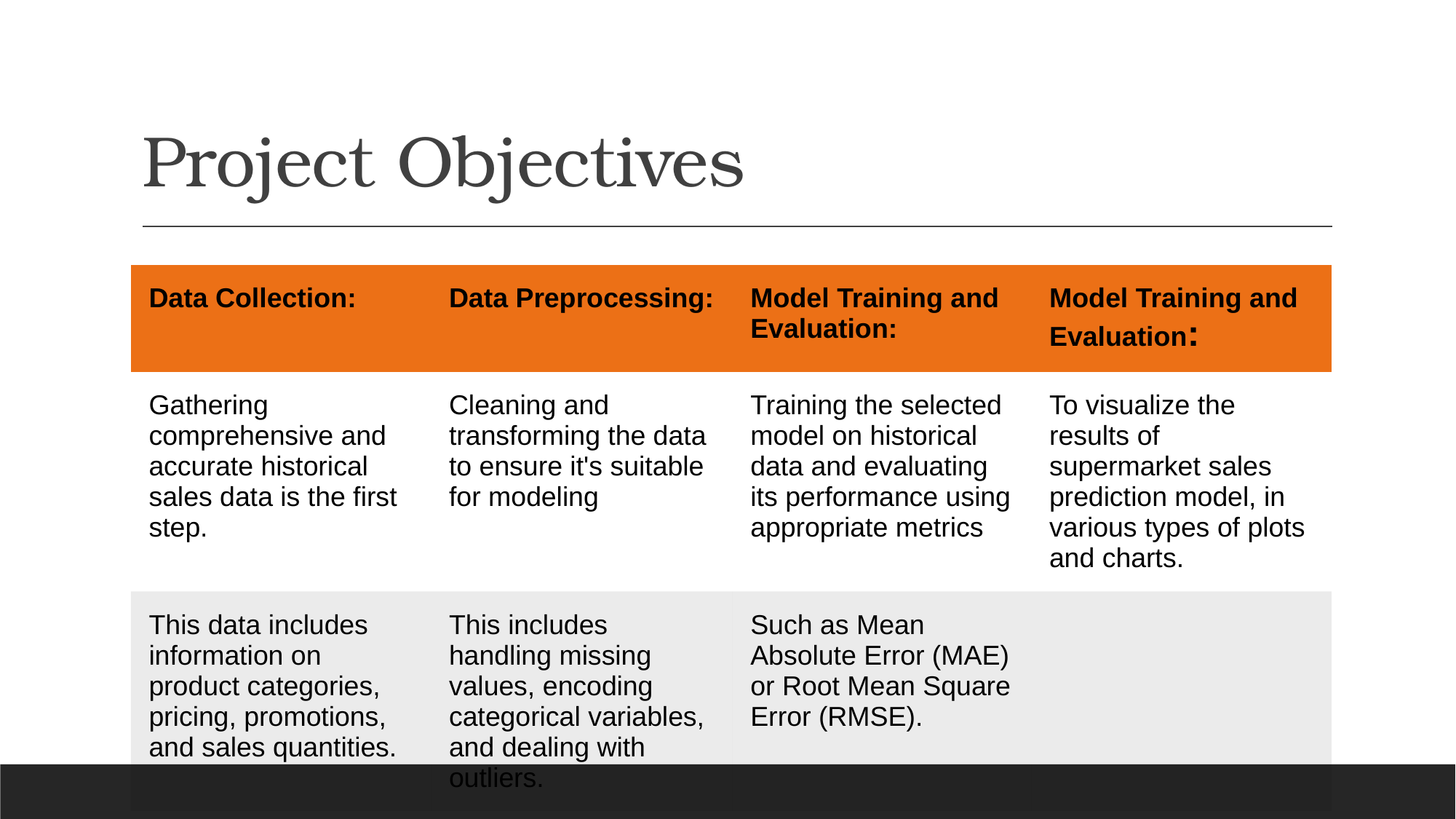

# Project Objectives
| Data Collection: | Data Preprocessing: | Model Training and Evaluation: | Model Training and Evaluation: |
| --- | --- | --- | --- |
| Gathering comprehensive and accurate historical sales data is the first step. | Cleaning and transforming the data to ensure it's suitable for modeling | Training the selected model on historical data and evaluating its performance using appropriate metrics | To visualize the results of supermarket sales prediction model, in various types of plots and charts. |
| This data includes information on product categories, pricing, promotions, and sales quantities. | This includes handling missing values, encoding categorical variables, and dealing with outliers. | Such as Mean Absolute Error (MAE) or Root Mean Square Error (RMSE). |  |
|  |  |  |  |